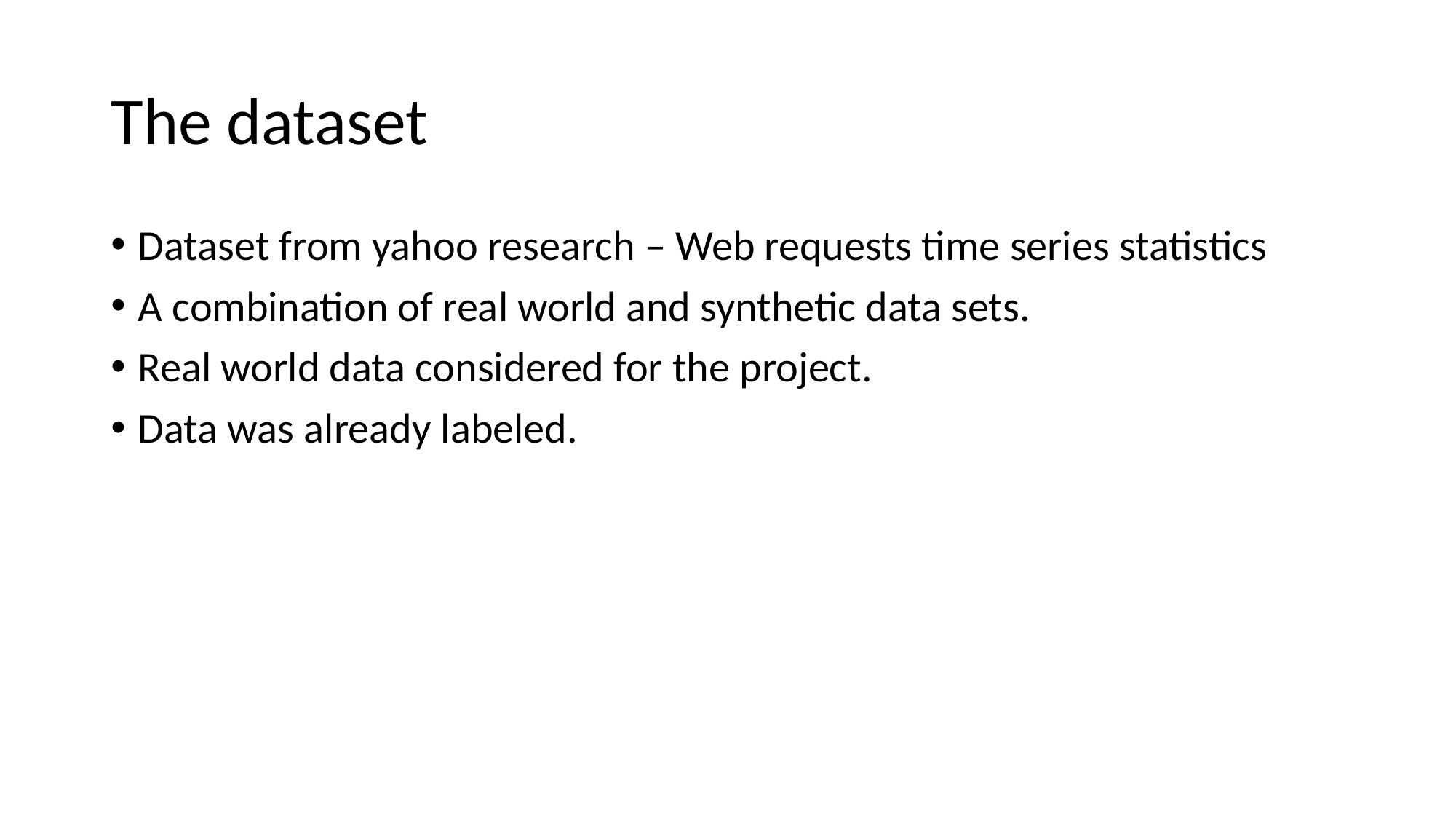

# The dataset
Dataset from yahoo research – Web requests time series statistics
A combination of real world and synthetic data sets.
Real world data considered for the project.
Data was already labeled.